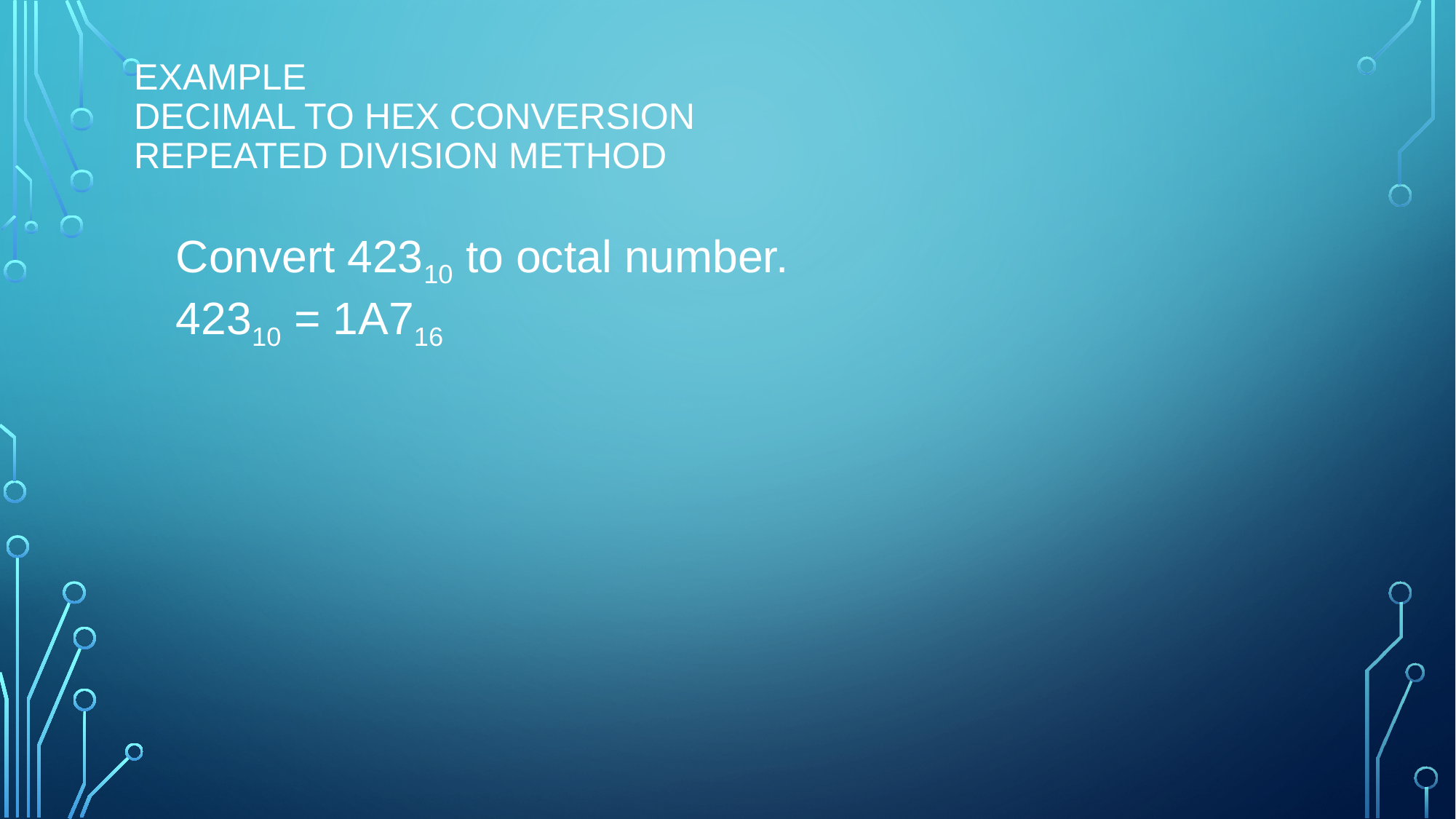

# example decimal to Hex conversion Repeated division method
Convert 42310 to octal number.
42310 = 1A716